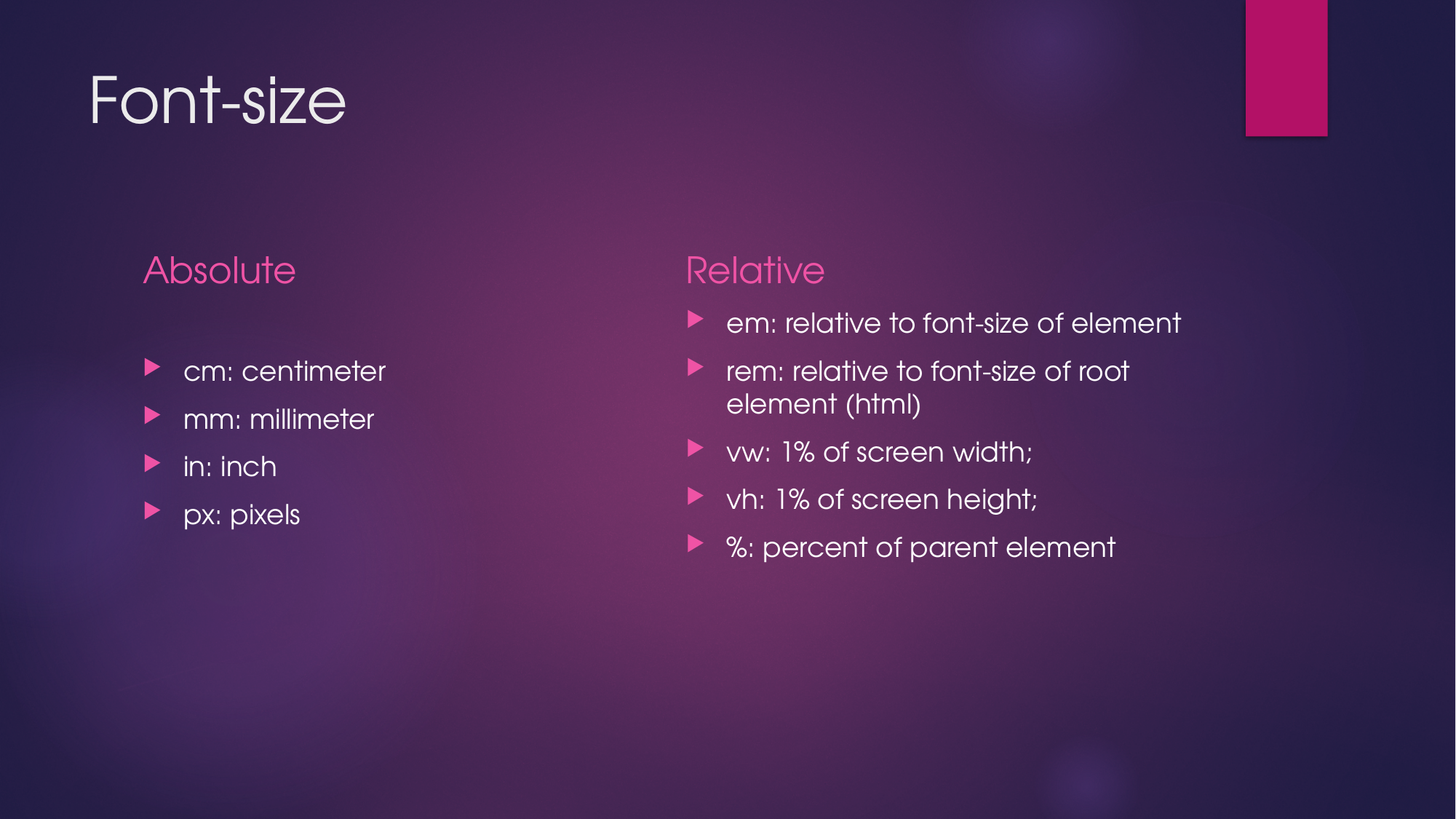

# Font-size
Absolute
Relative

cm: centimeter
mm: millimeter
in: inch
px: pixels

em: relative to font-size of element
rem: relative to font-size of root element (html)
vw: 1% of screen width;
vh: 1% of screen height;
%: percent of parent element